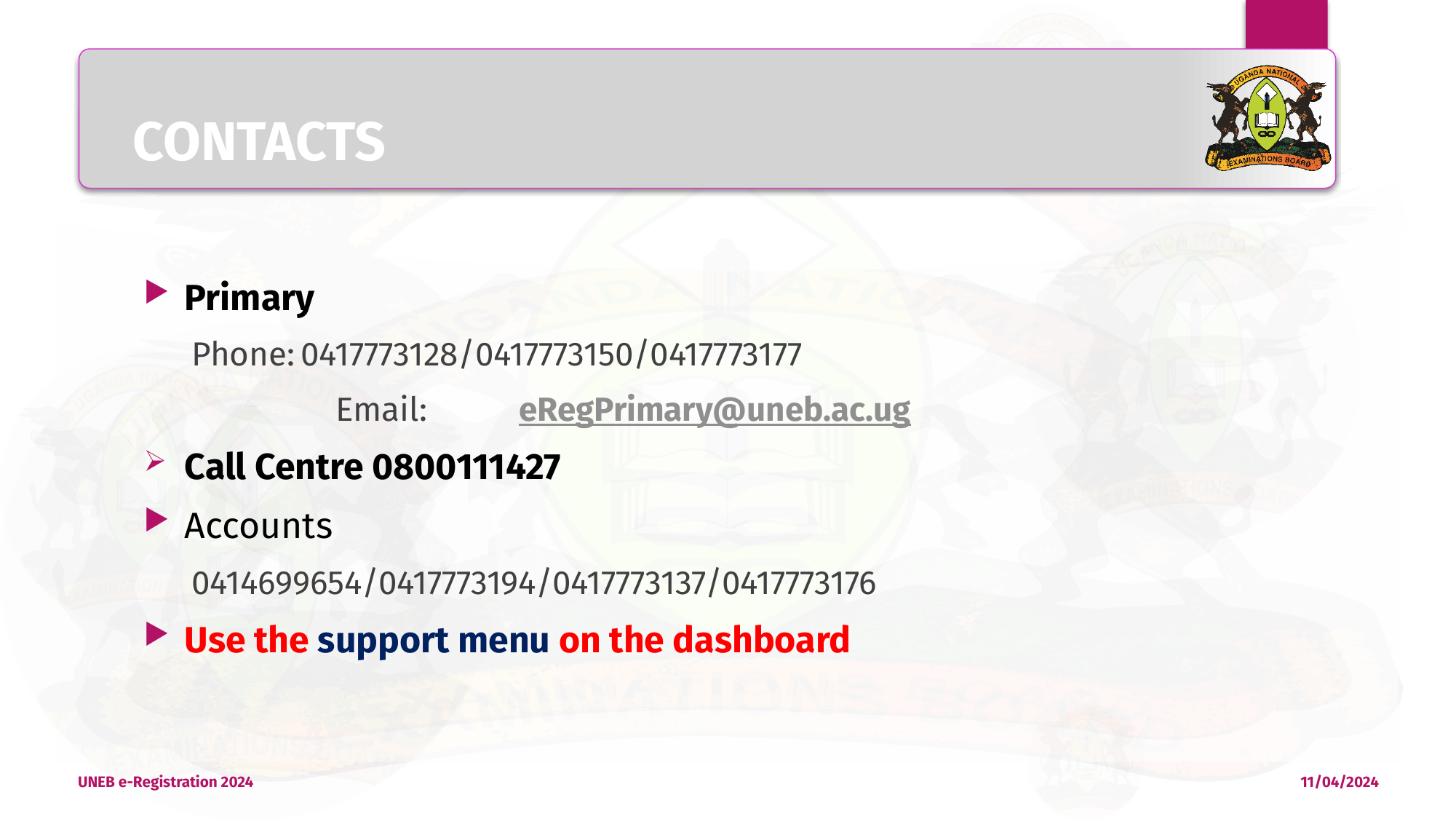

# CONTACTS
Primary
Phone:	0417773128/0417773150/0417773177
	    Email:	eRegPrimary@uneb.ac.ug
Call Centre 0800111427
Accounts
0414699654/0417773194/0417773137/0417773176
Use the support menu on the dashboard

UNEB e-Registration 2024
11/04/2024